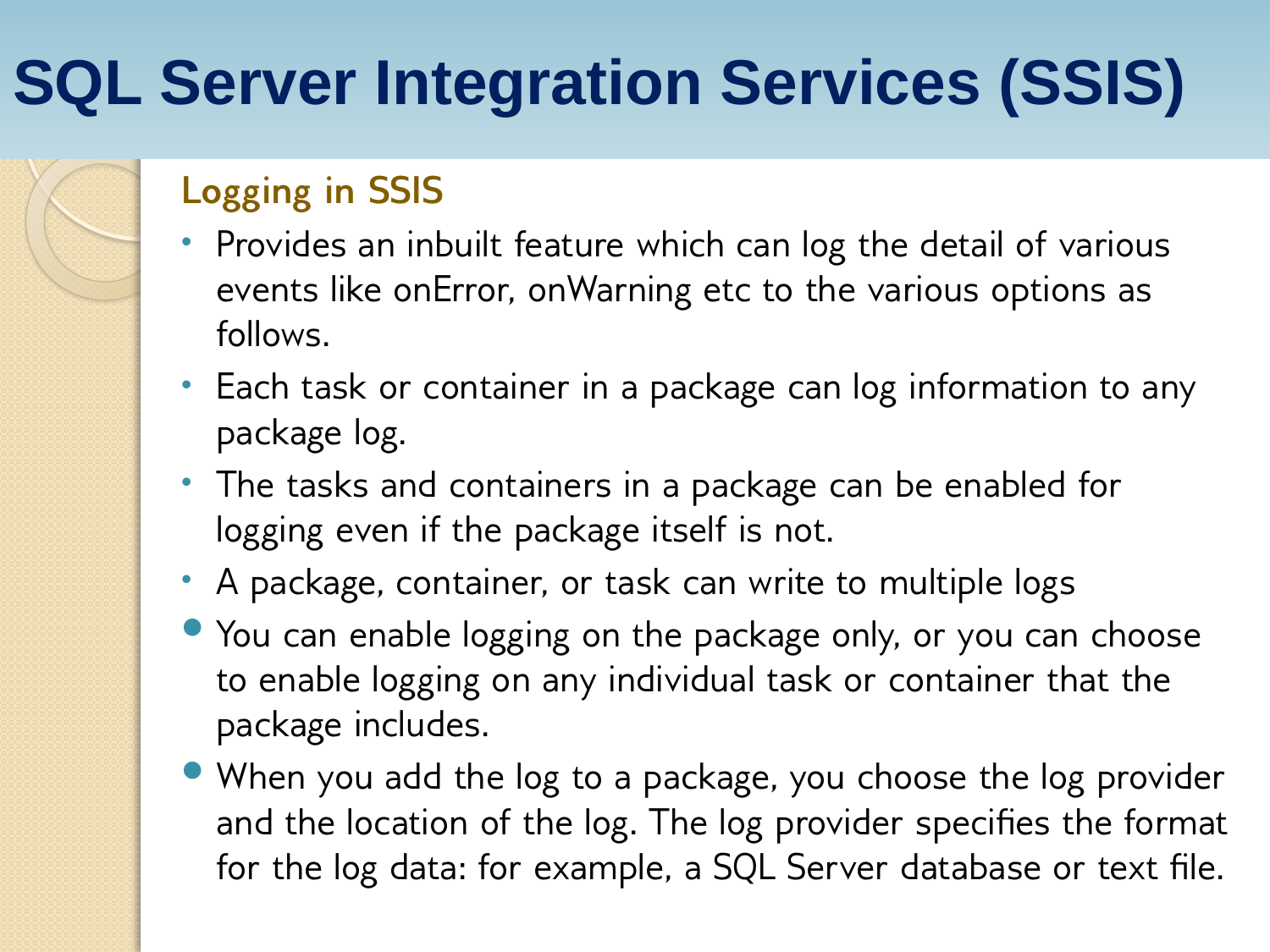

SQL Server Integration Services (SSIS)
Logging in SSIS
Provides an inbuilt feature which can log the detail of various events like onError, onWarning etc to the various options as follows.
Each task or container in a package can log information to any package log.
The tasks and containers in a package can be enabled for logging even if the package itself is not.
A package, container, or task can write to multiple logs
You can enable logging on the package only, or you can choose to enable logging on any individual task or container that the package includes.
When you add the log to a package, you choose the log provider and the location of the log. The log provider specifies the format for the log data: for example, a SQL Server database or text file.